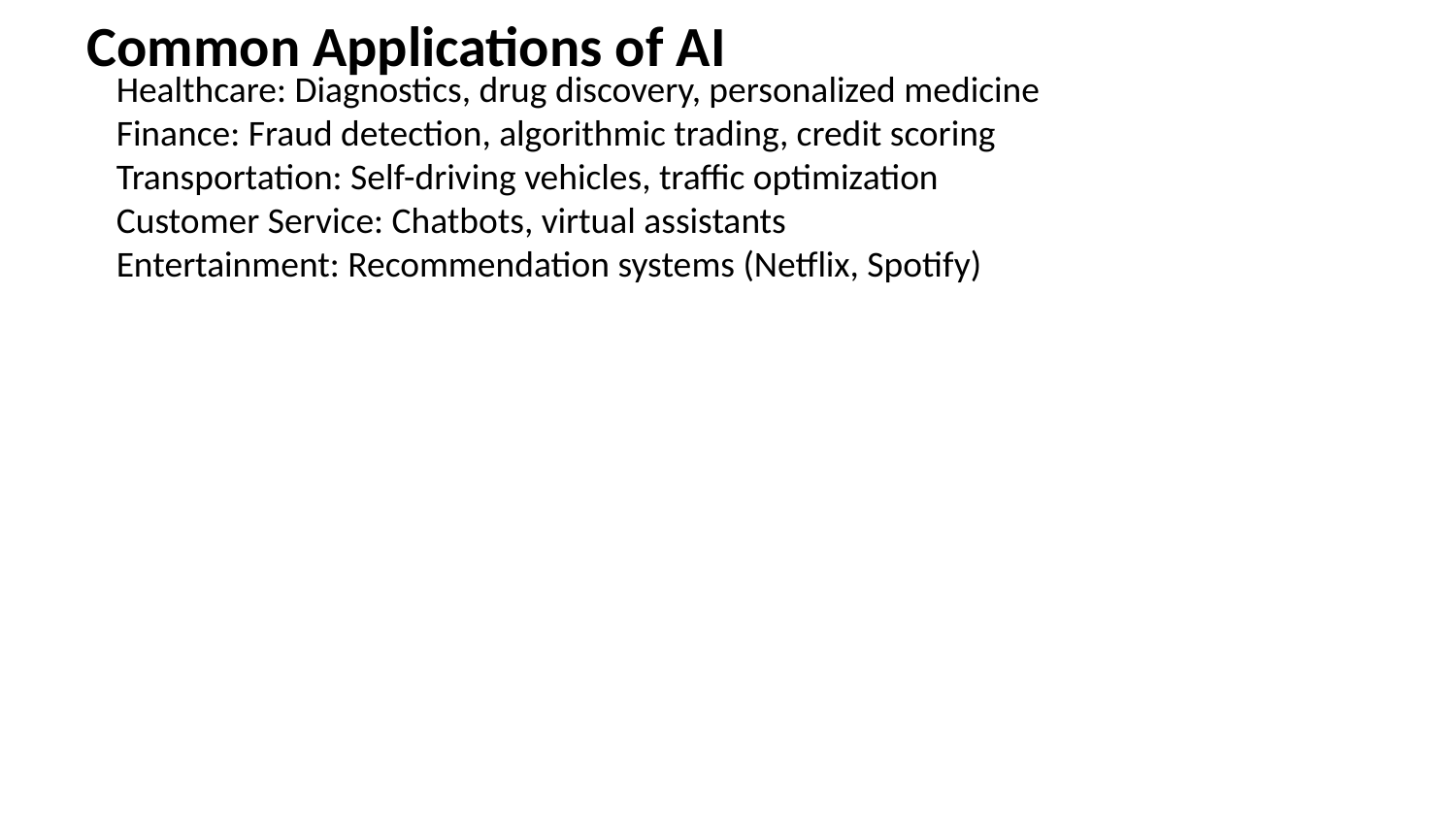

Common Applications of AI
Healthcare: Diagnostics, drug discovery, personalized medicine
Finance: Fraud detection, algorithmic trading, credit scoring
Transportation: Self-driving vehicles, traffic optimization
Customer Service: Chatbots, virtual assistants
Entertainment: Recommendation systems (Netflix, Spotify)